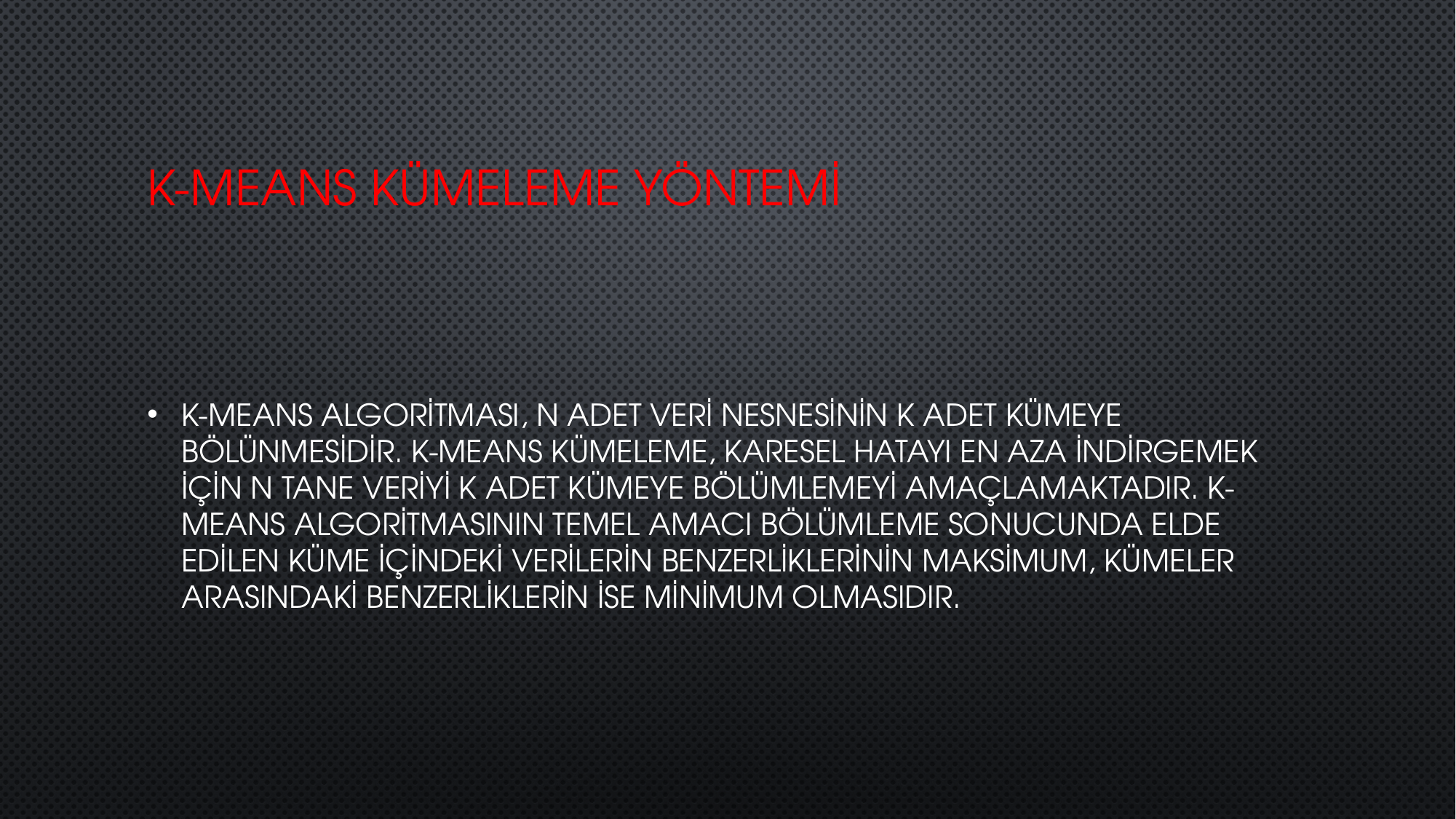

# K-means kümeleme yöntemi
K-means algoritması, N adet veri nesnesinin K adet kümeye bölünmesidir. K-means kümeleme, karesel hatayı en aza indirgemek için N tane veriyi K adet kümeye bölümlemeyi amaçlamaktadır. K-means algoritmasının temel amacı bölümleme sonucunda elde edilen küme içindeki verilerin benzerliklerinin maksimum, kümeler arasındaki benzerliklerin ise minimum olmasıdır.